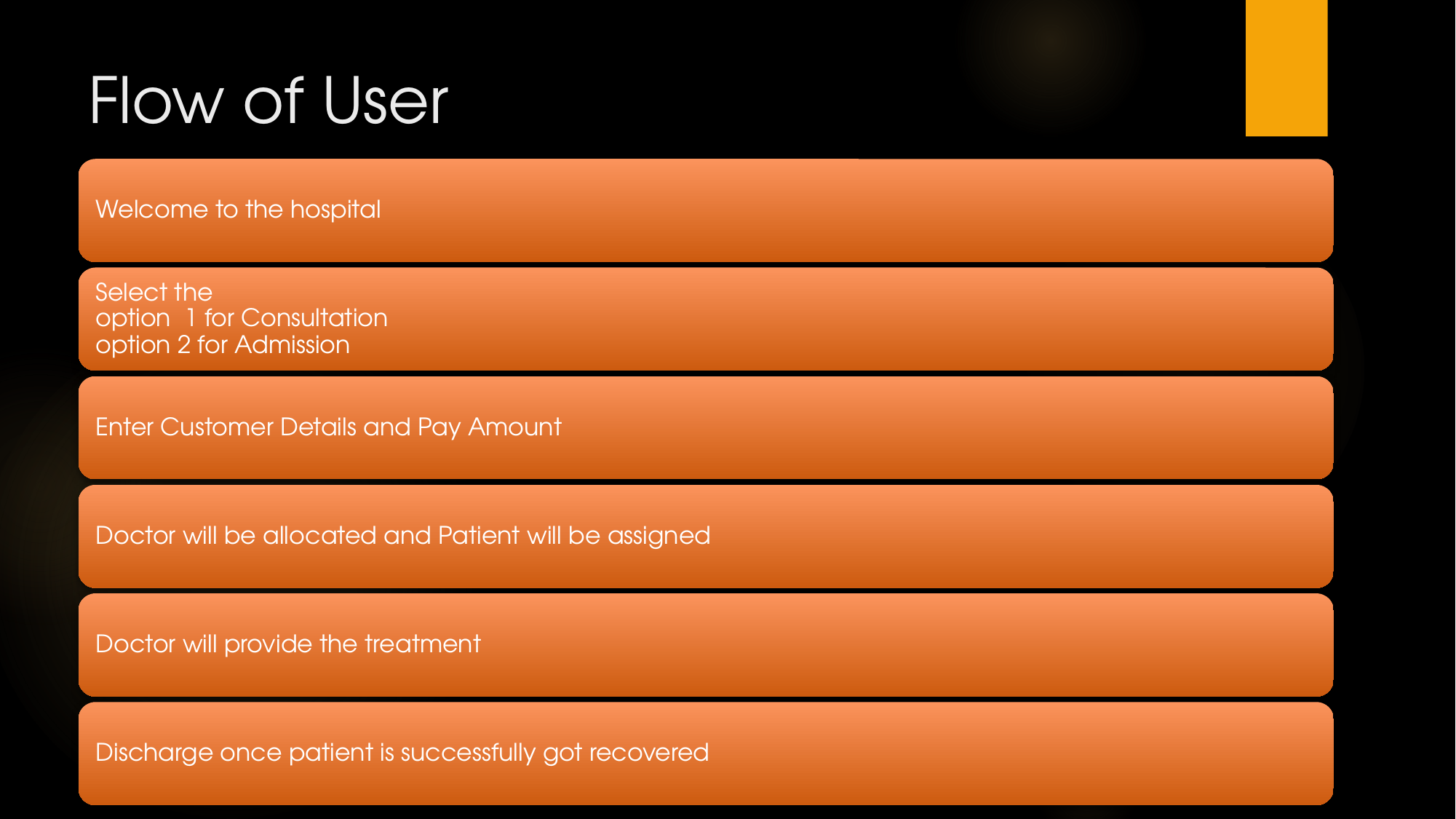

# Flow of User
Welcome to the hospital
Select the
option  1 for Consultation
option 2 for Admission
Enter Customer Details and Pay Amount
Doctor will be allocated and Patient will be assigned
Doctor will provide the treatment
Discharge once patient is successfully got recovered